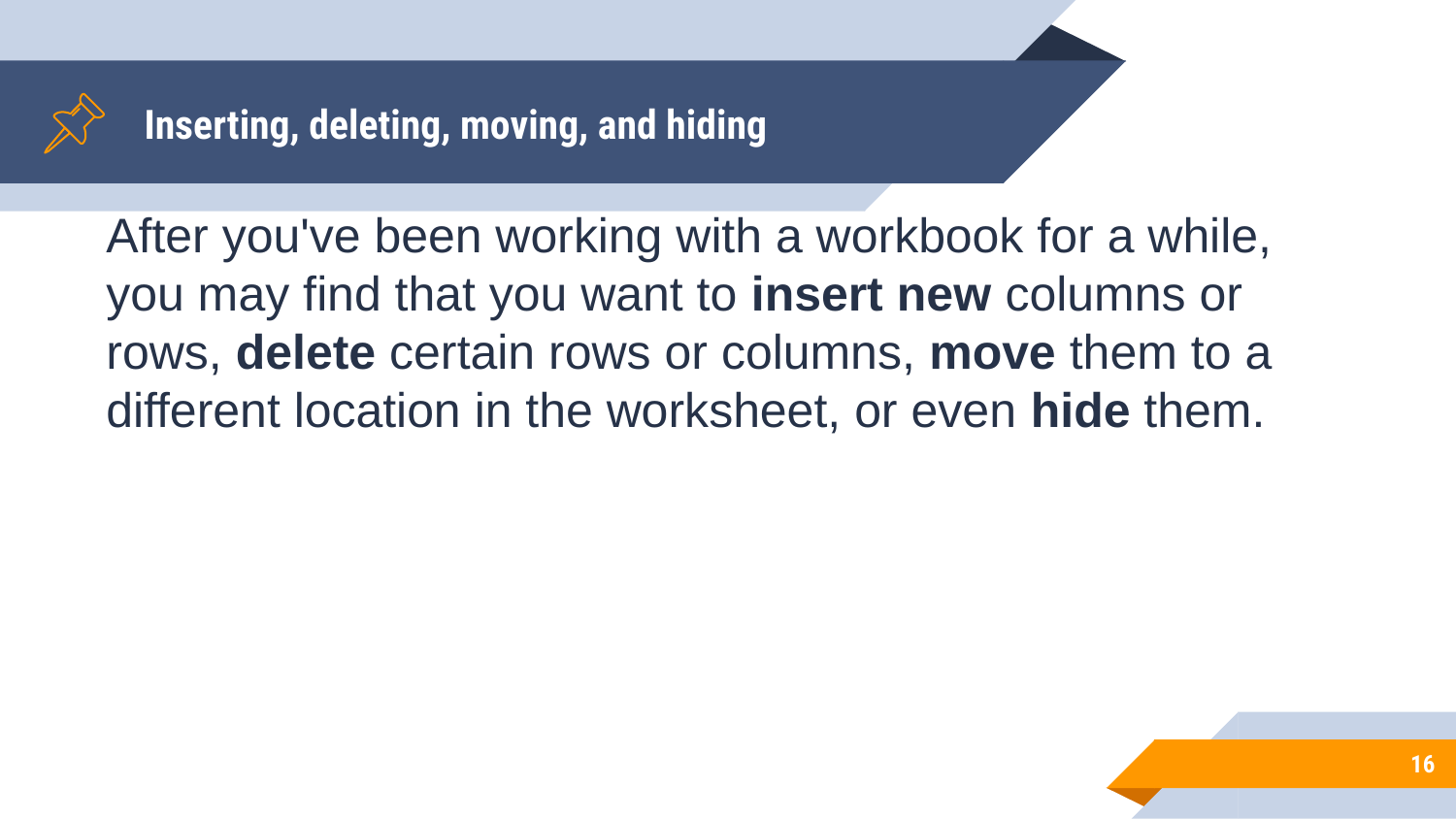

# Inserting, deleting, moving, and hiding

After you've been working with a workbook for a while, you may find that you want to insert new columns or rows, delete certain rows or columns, move them to a different location in the worksheet, or even hide them.
16